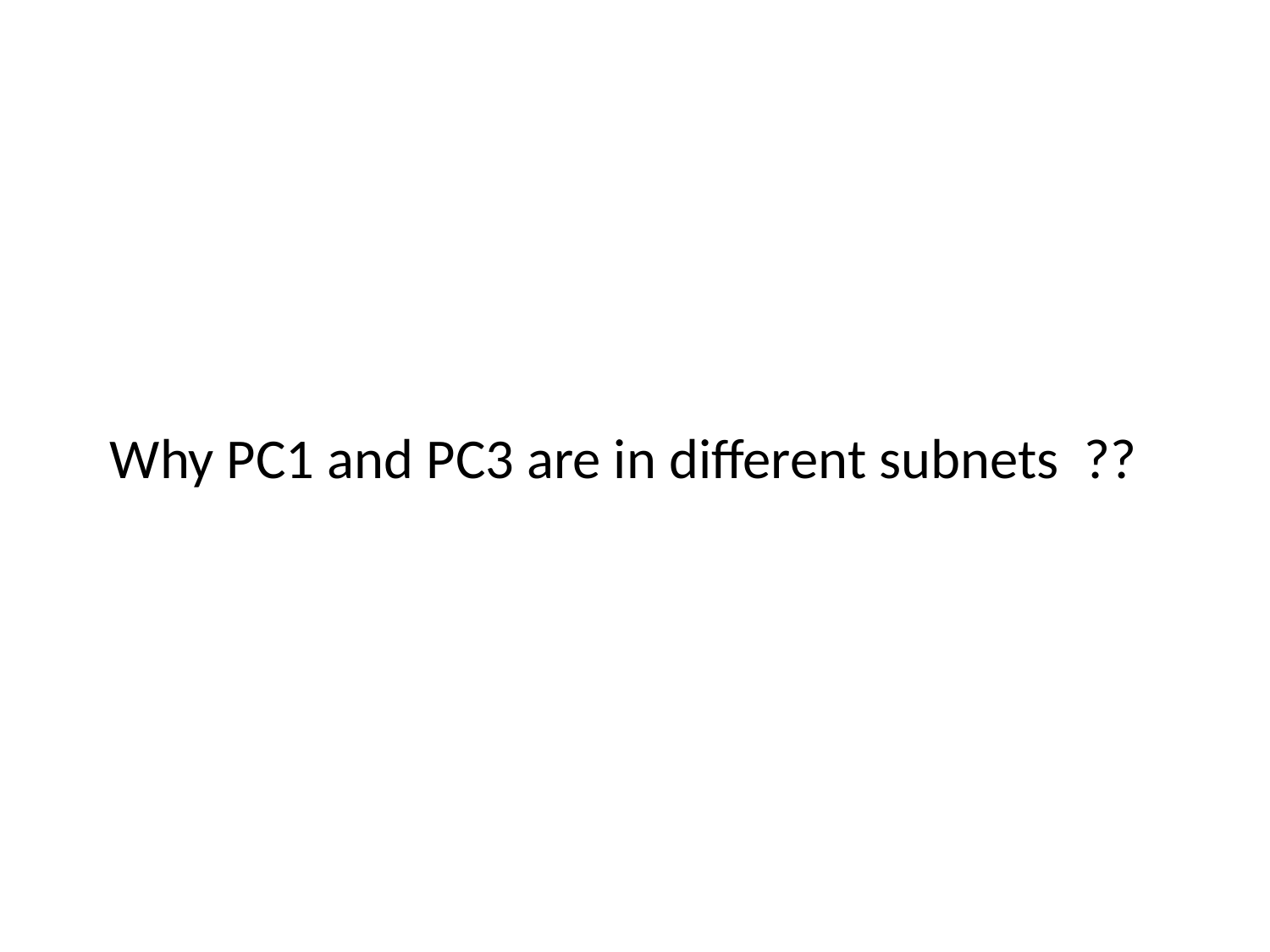

Why PC1 and PC3 are in different subnets  ??